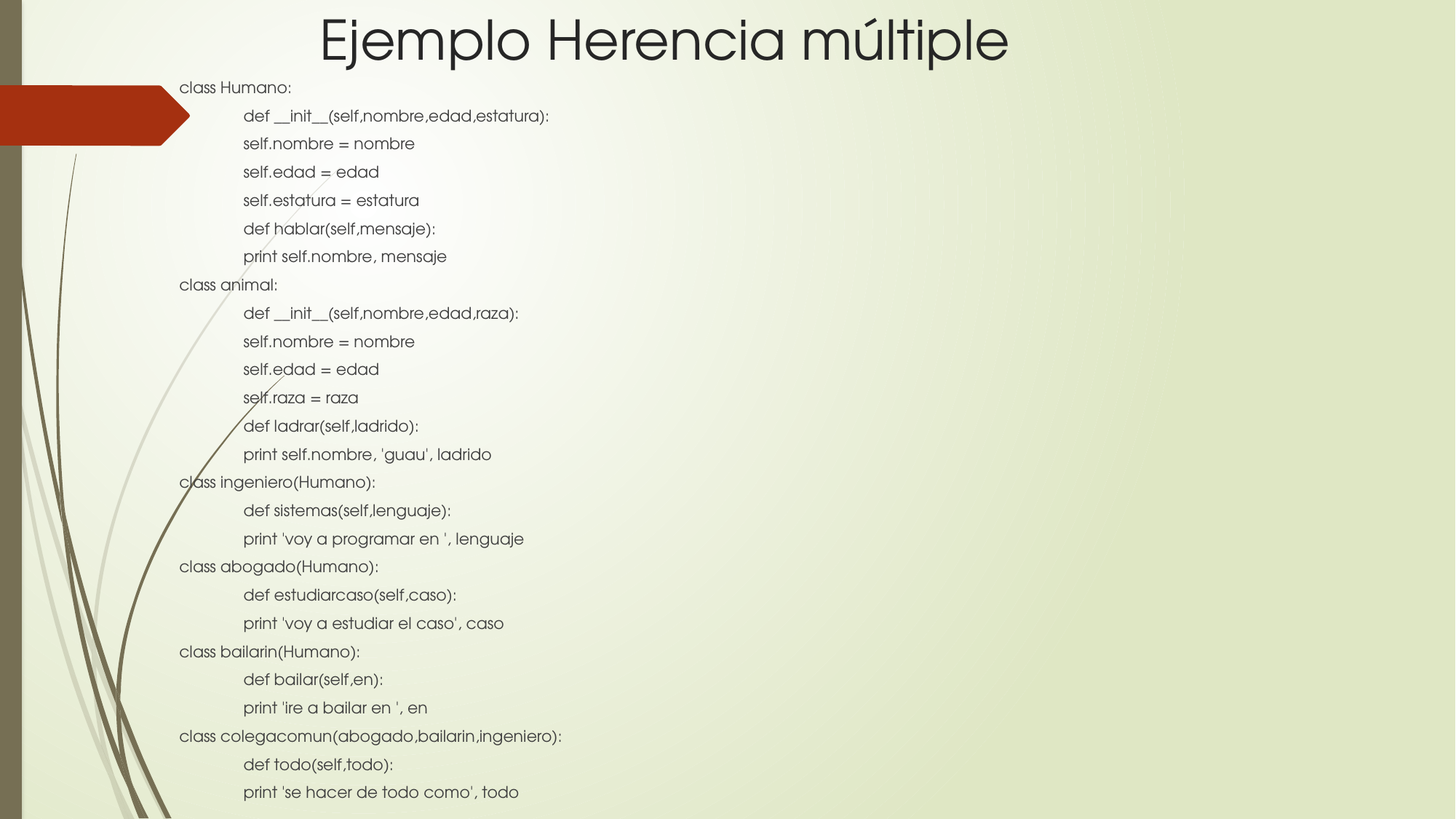

# Ejemplo Herencia múltiple
class Humano:
	def __init__(self,nombre,edad,estatura):
		self.nombre = nombre
		self.edad = edad
		self.estatura = estatura
	def hablar(self,mensaje):
		print self.nombre, mensaje
class animal:
	def __init__(self,nombre,edad,raza):
		self.nombre = nombre
		self.edad = edad
		self.raza = raza
	def ladrar(self,ladrido):
		print self.nombre, 'guau', ladrido
class ingeniero(Humano):
	def sistemas(self,lenguaje):
		print 'voy a programar en ', lenguaje
class abogado(Humano):
	def estudiarcaso(self,caso):
		print 'voy a estudiar el caso', caso
class bailarin(Humano):
	def bailar(self,en):
		print 'ire a bailar en ', en
class colegacomun(abogado,bailarin,ingeniero):
	def todo(self,todo):
		print 'se hacer de todo como', todo